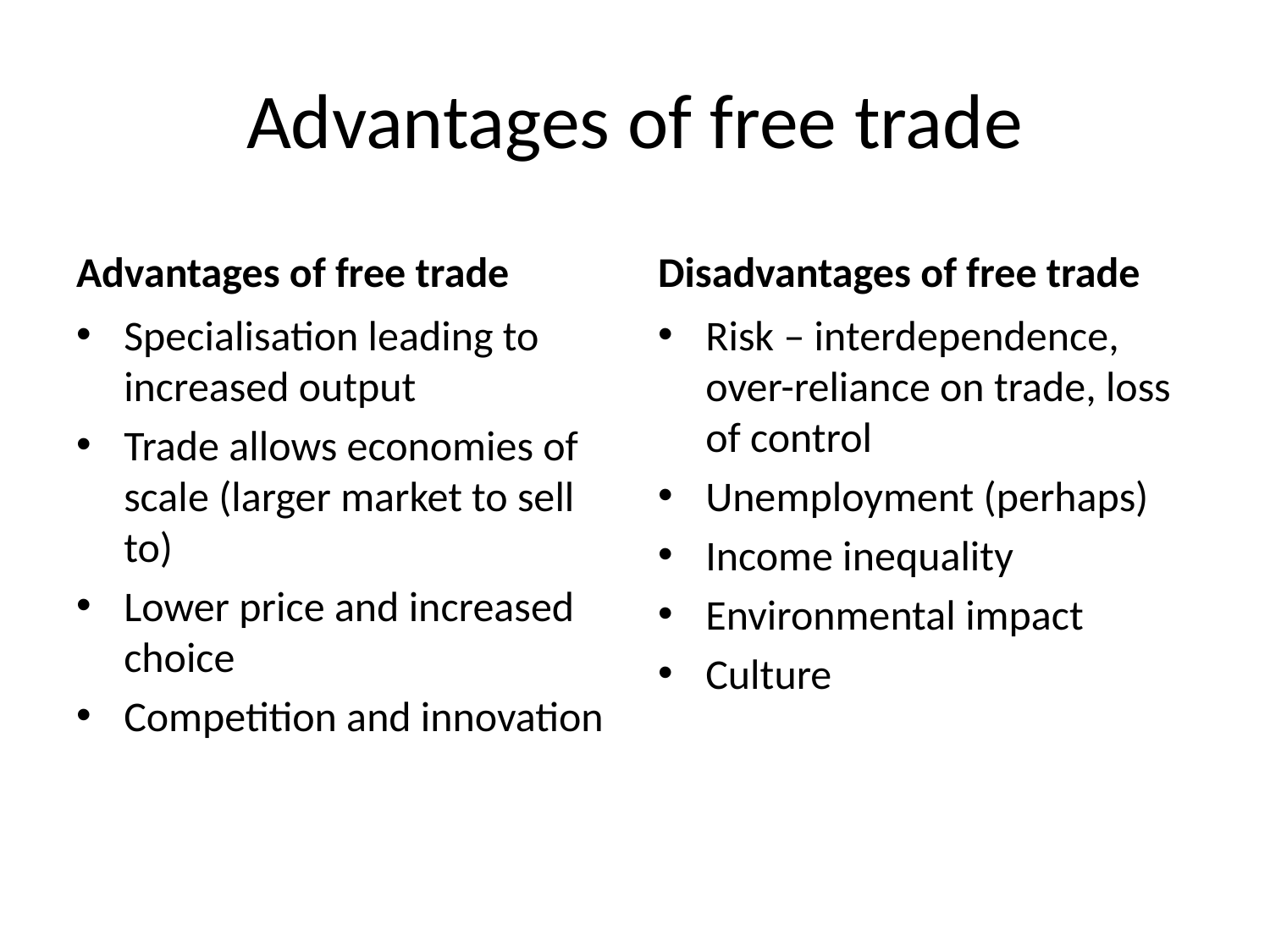

# Advantages of free trade
Advantages of free trade
Disadvantages of free trade
Specialisation leading to increased output
Trade allows economies of scale (larger market to sell to)
Lower price and increased choice
Competition and innovation
Risk – interdependence, over-reliance on trade, loss of control
Unemployment (perhaps)
Income inequality
Environmental impact
Culture